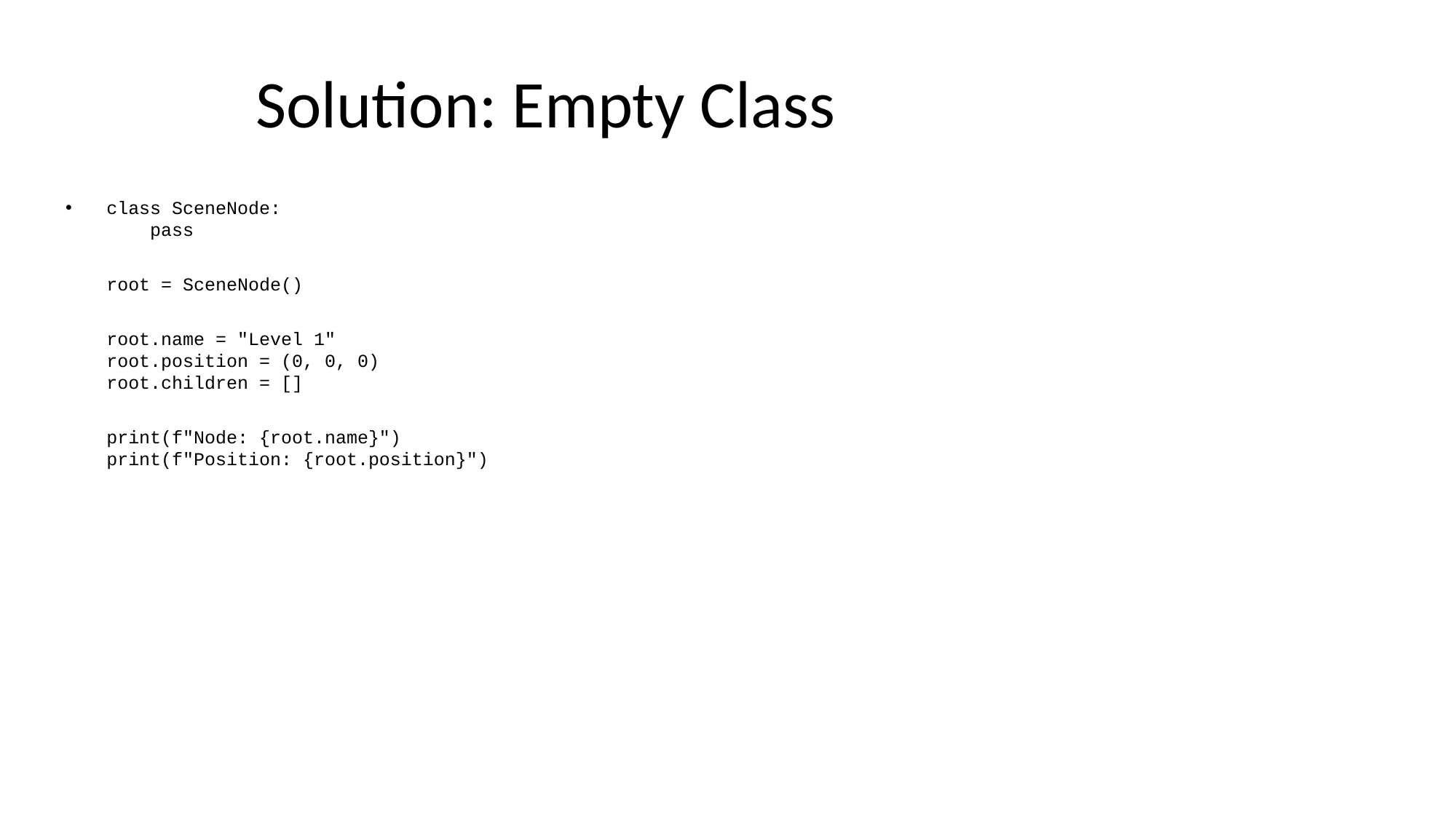

# Solution: Empty Class
class SceneNode:
    pass
root = SceneNode()
root.name = "Level 1"
root.position = (0, 0, 0)
root.children = []
print(f"Node: {root.name}")
print(f"Position: {root.position}")